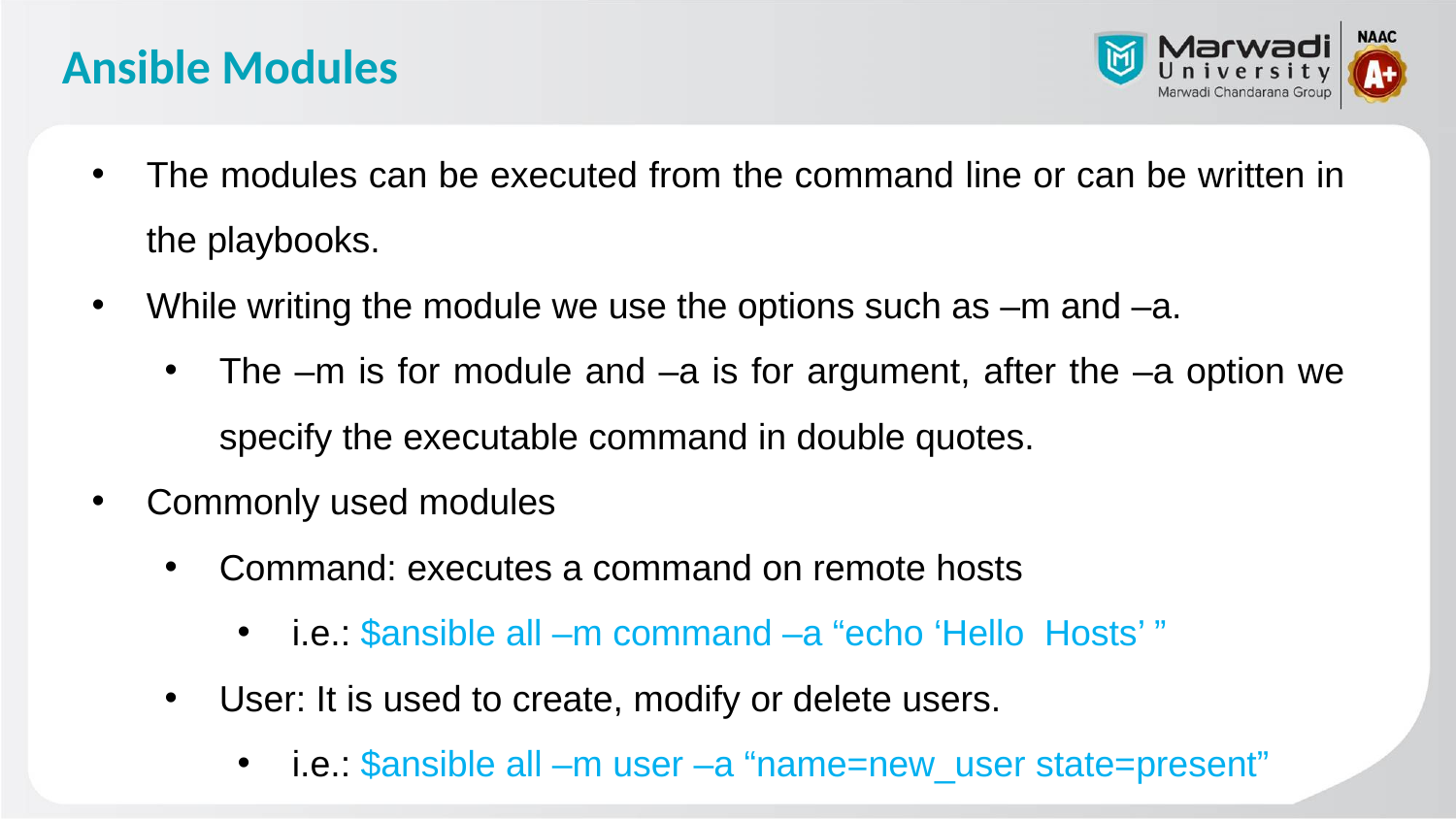

# Ansible Modules
The modules can be executed from the command line or can be written in the playbooks.
While writing the module we use the options such as –m and –a.
The –m is for module and –a is for argument, after the –a option we specify the executable command in double quotes.
Commonly used modules
Command: executes a command on remote hosts
i.e.: $ansible all –m command –a “echo ‘Hello  Hosts’ ”
User: It is used to create, modify or delete users.
i.e.: $ansible all –m user –a “name=new_user state=present”